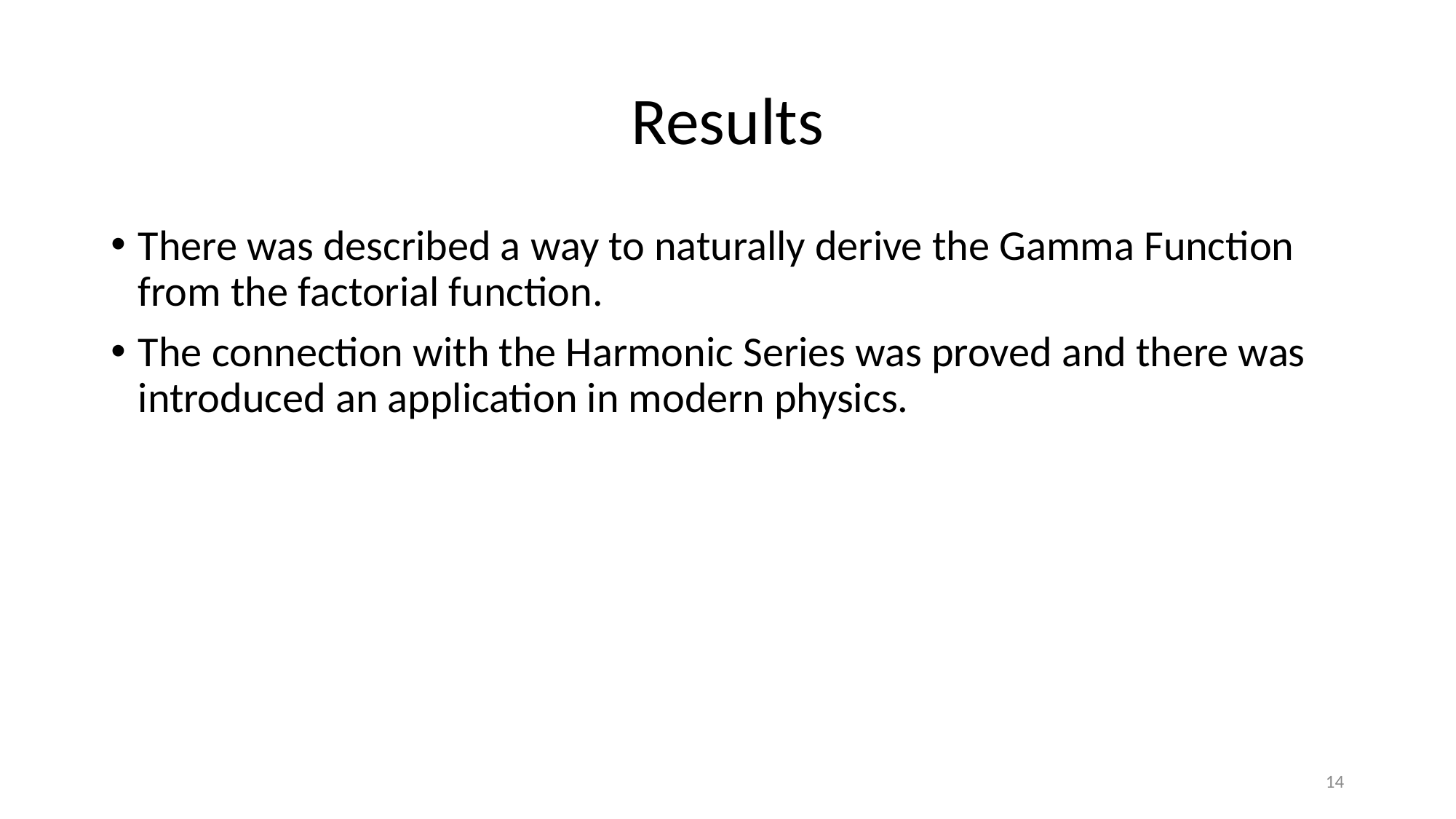

# Results
There was described a way to naturally derive the Gamma Function from the factorial function.
The connection with the Harmonic Series was proved and there was introduced an application in modern physics.
14